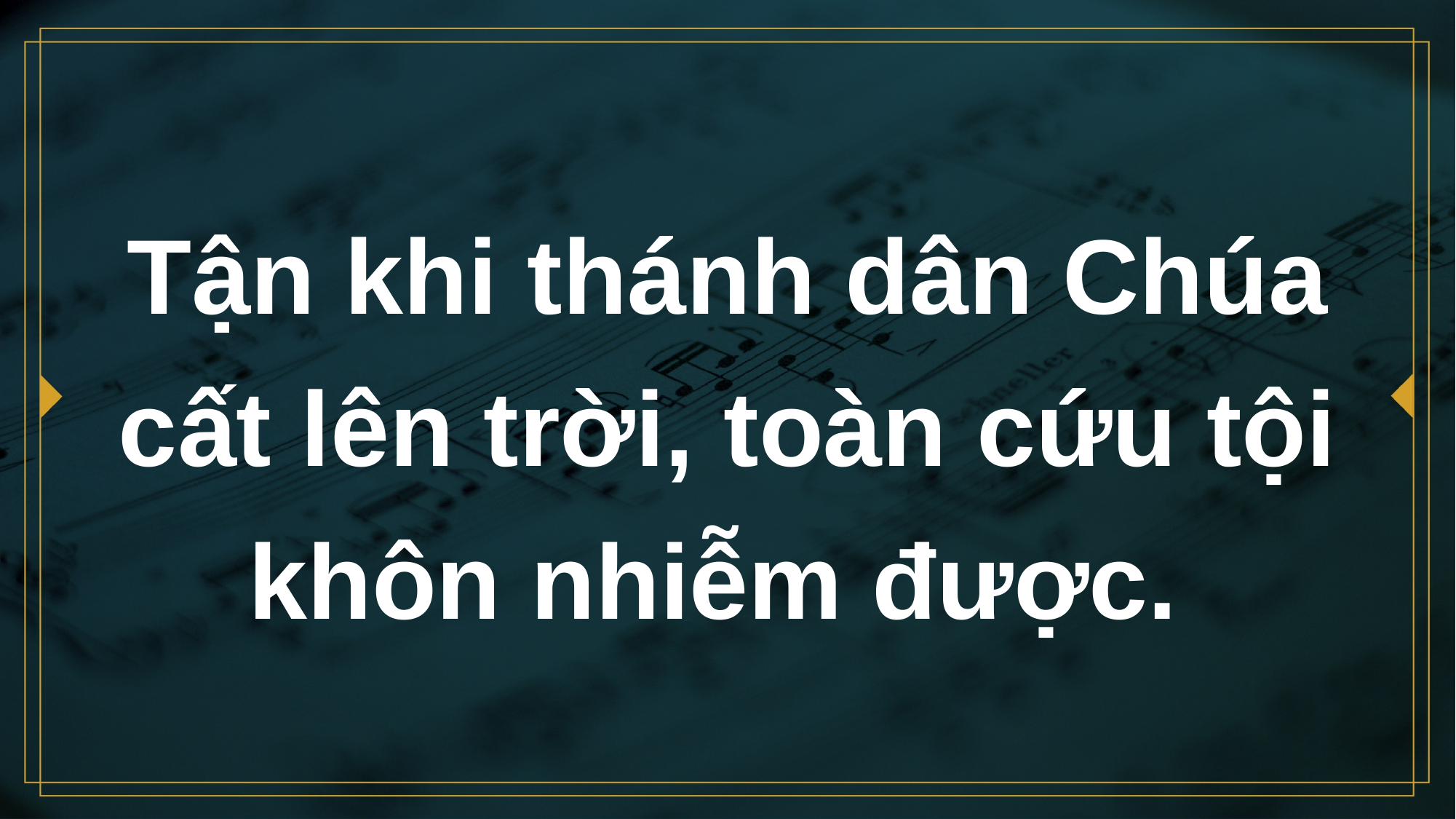

# Tận khi thánh dân Chúa cất lên trời, toàn cứu tội khôn nhiễm được.